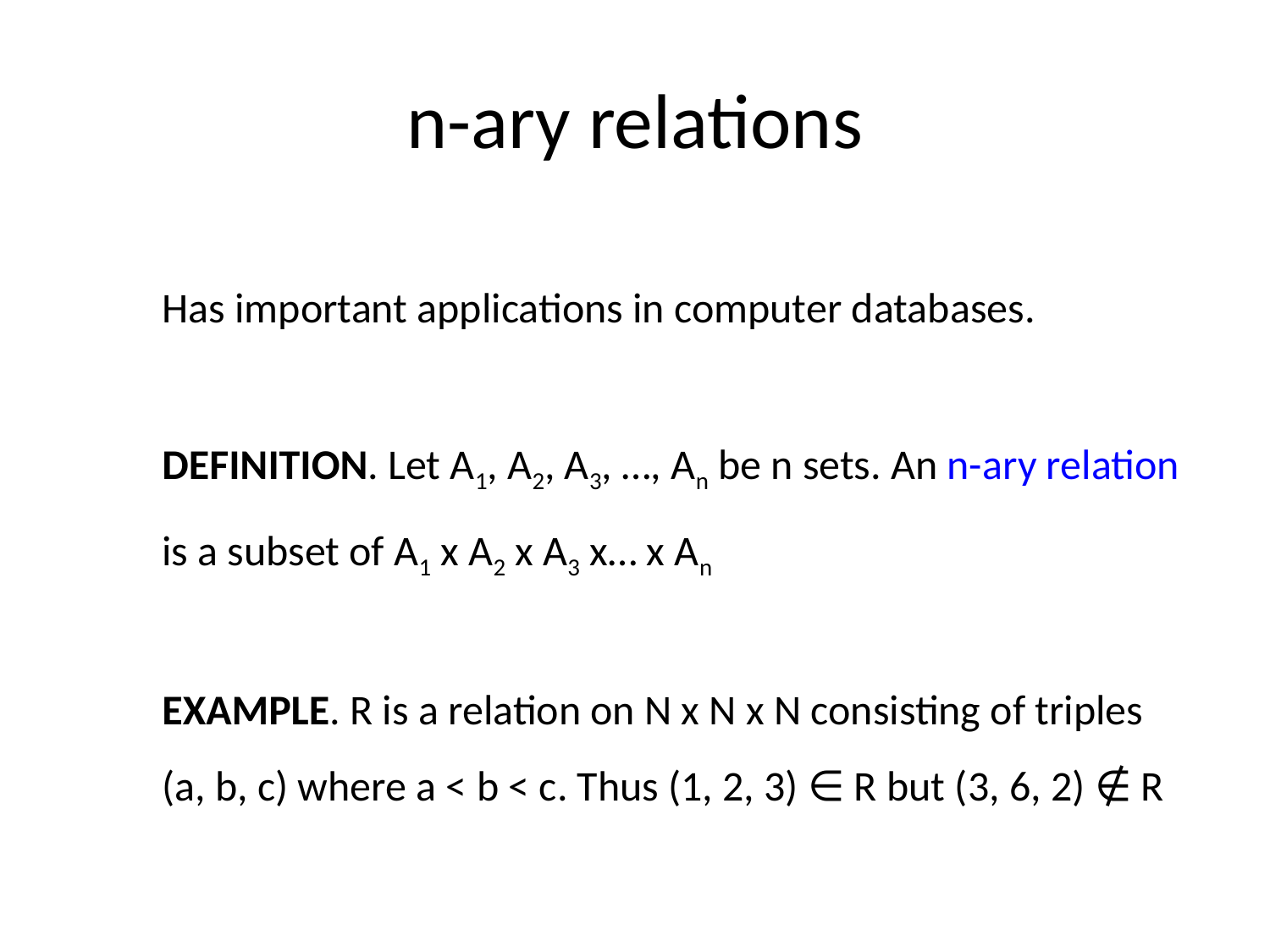

# n-ary relations
Has important applications in computer databases.

DEFINITION. Let A1, A2, A3, …, An be n sets. An n-ary relation
is a subset of A1 x A2 x A3 x… x An

EXAMPLE. R is a relation on N x N x N consisting of triples
(a, b, c) where a < b < c. Thus (1, 2, 3) ∈ R but (3, 6, 2) ∉ R

b